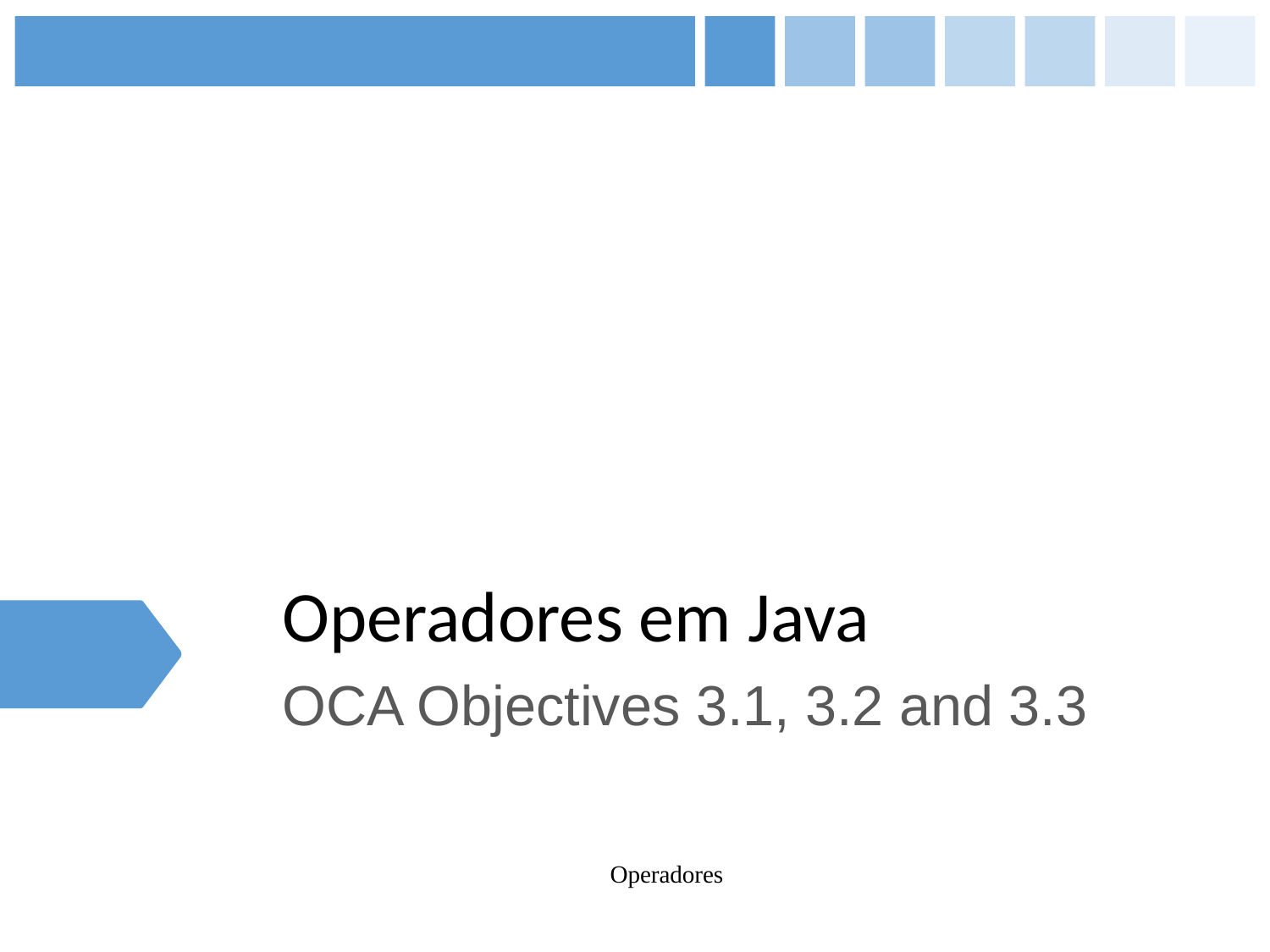

# Operadores em Java
OCA Objectives 3.1, 3.2 and 3.3
Operadores